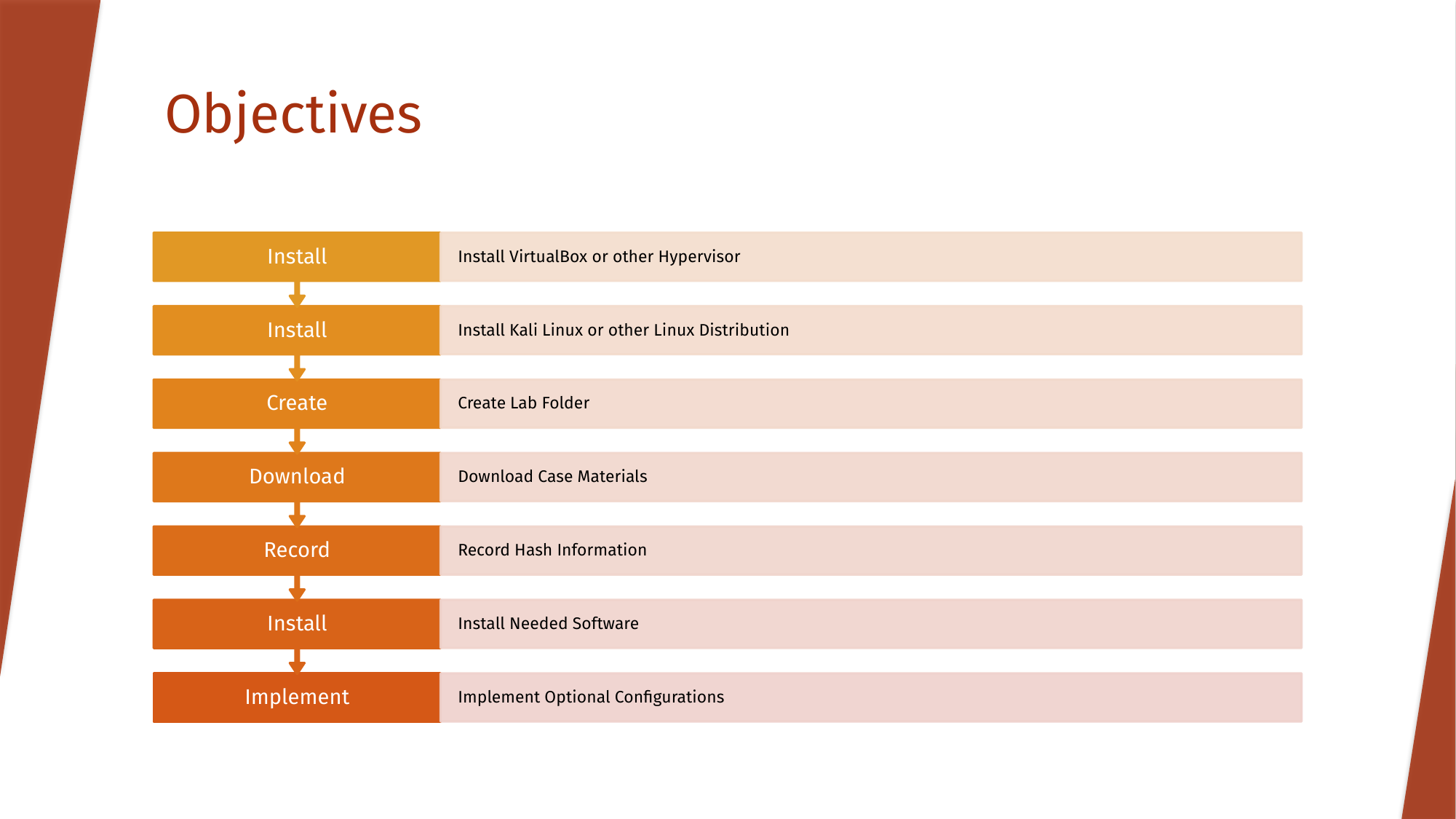

# Objectives
Implement
Implement Optional Configurations
Install
Install Needed Software
Record
Record Hash Information
Download
Download Case Materials
Create
Create Lab Folder
Install
Install Kali Linux or other Linux Distribution
Install
Install VirtualBox or other Hypervisor